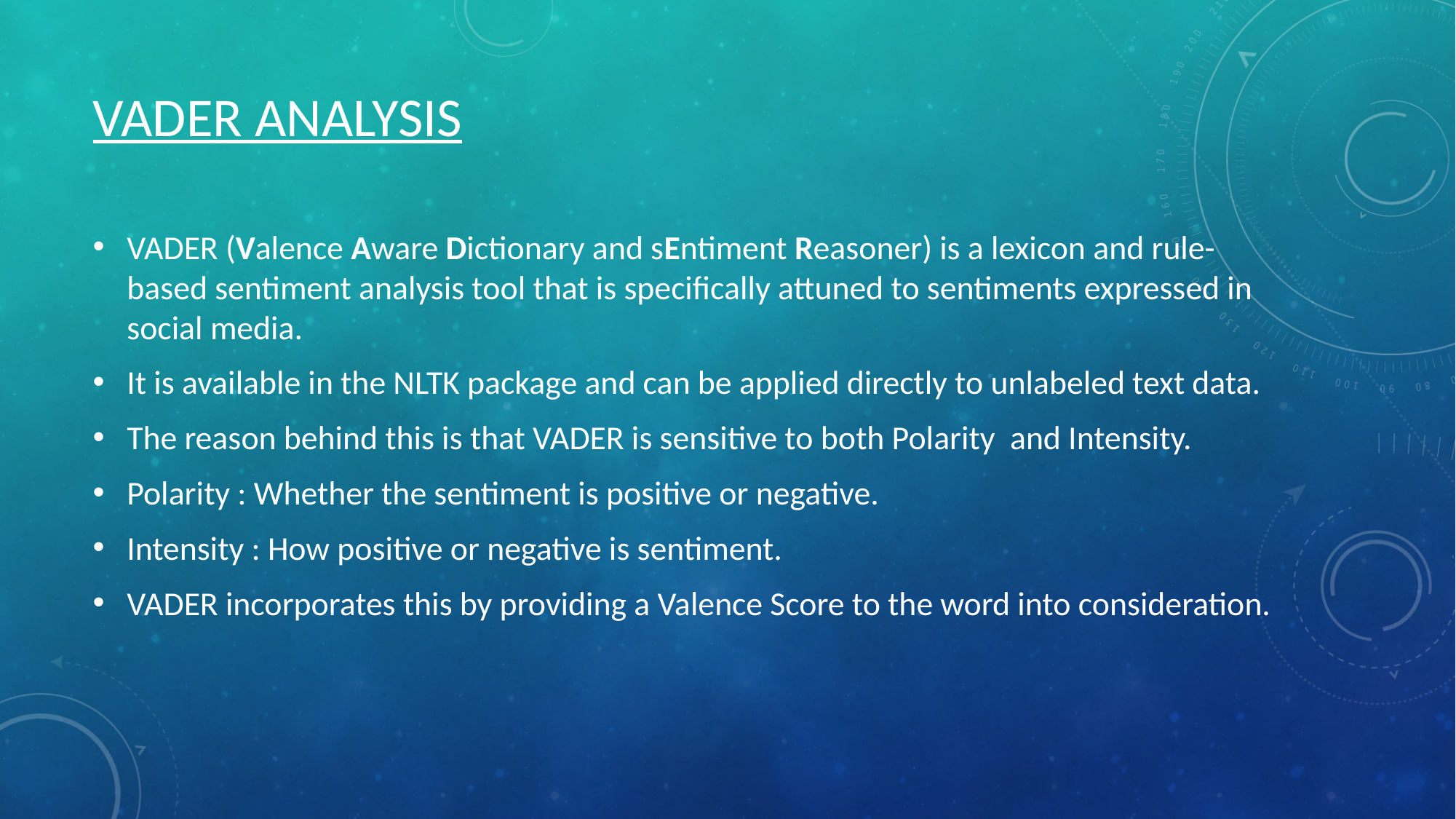

# Vader analysis
VADER (Valence Aware Dictionary and sEntiment Reasoner) is a lexicon and rule-based sentiment analysis tool that is specifically attuned to sentiments expressed in social media.
It is available in the NLTK package and can be applied directly to unlabeled text data.
The reason behind this is that VADER is sensitive to both Polarity  and Intensity.
Polarity : Whether the sentiment is positive or negative.
Intensity : How positive or negative is sentiment.
VADER incorporates this by providing a Valence Score to the word into consideration.